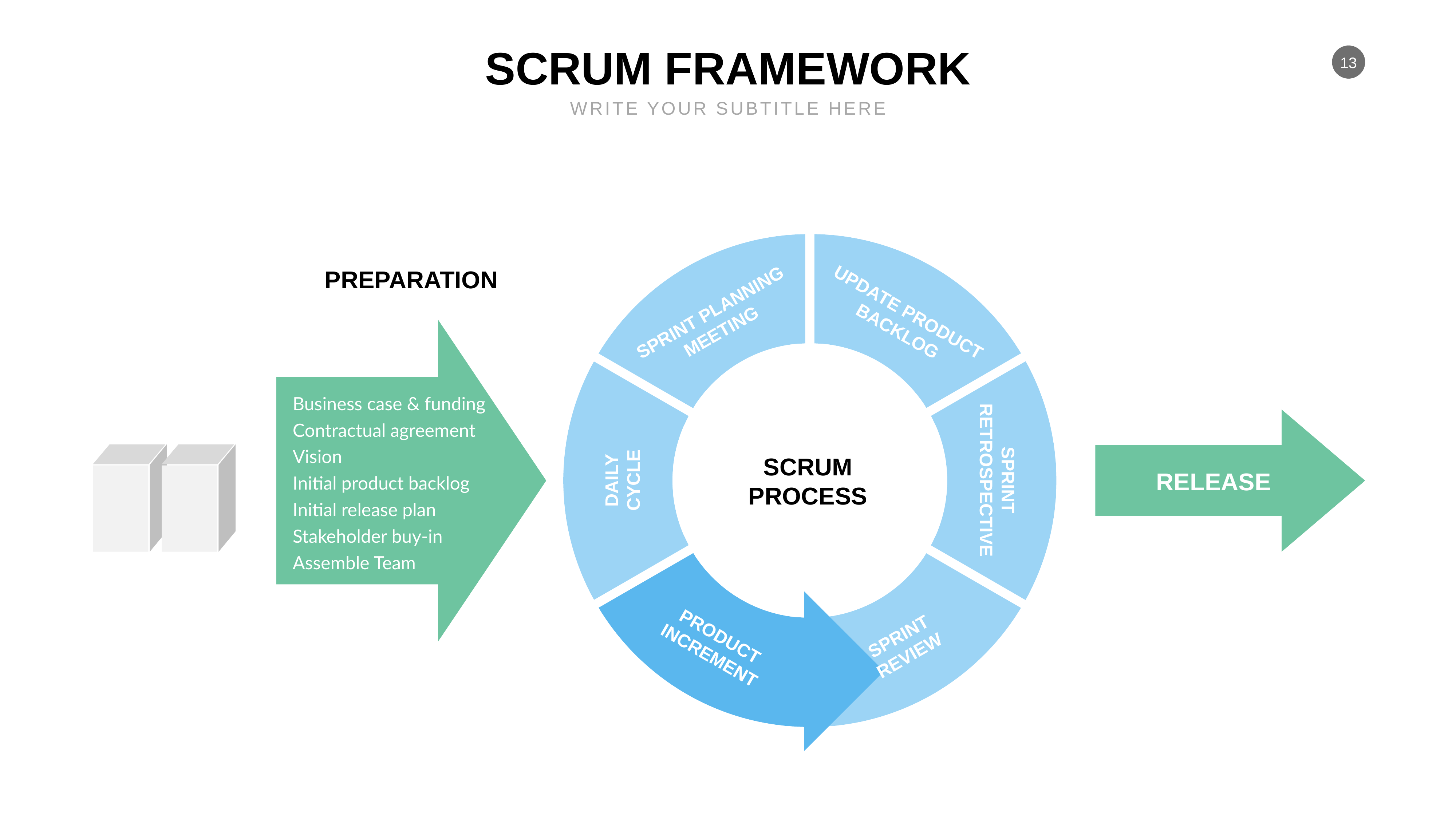

SCRUM FRAMEWORK
WRITE YOUR SUBTITLE HERE

PREPARATION
SPRINT PLANNING
MEETING
UPDATE PRODUCT
BACKLOG

Business case & funding
Contractual agreement
Vision
Initial product backlog
Initial release plan
Stakeholder buy-in
Assemble Team

SCRUM
PROCESS
DAILY
CYCLE
SPRINT
RETROSPECTIVE
RELEASE

PRODUCT
INCREMENT
SPRINT
REVIEW